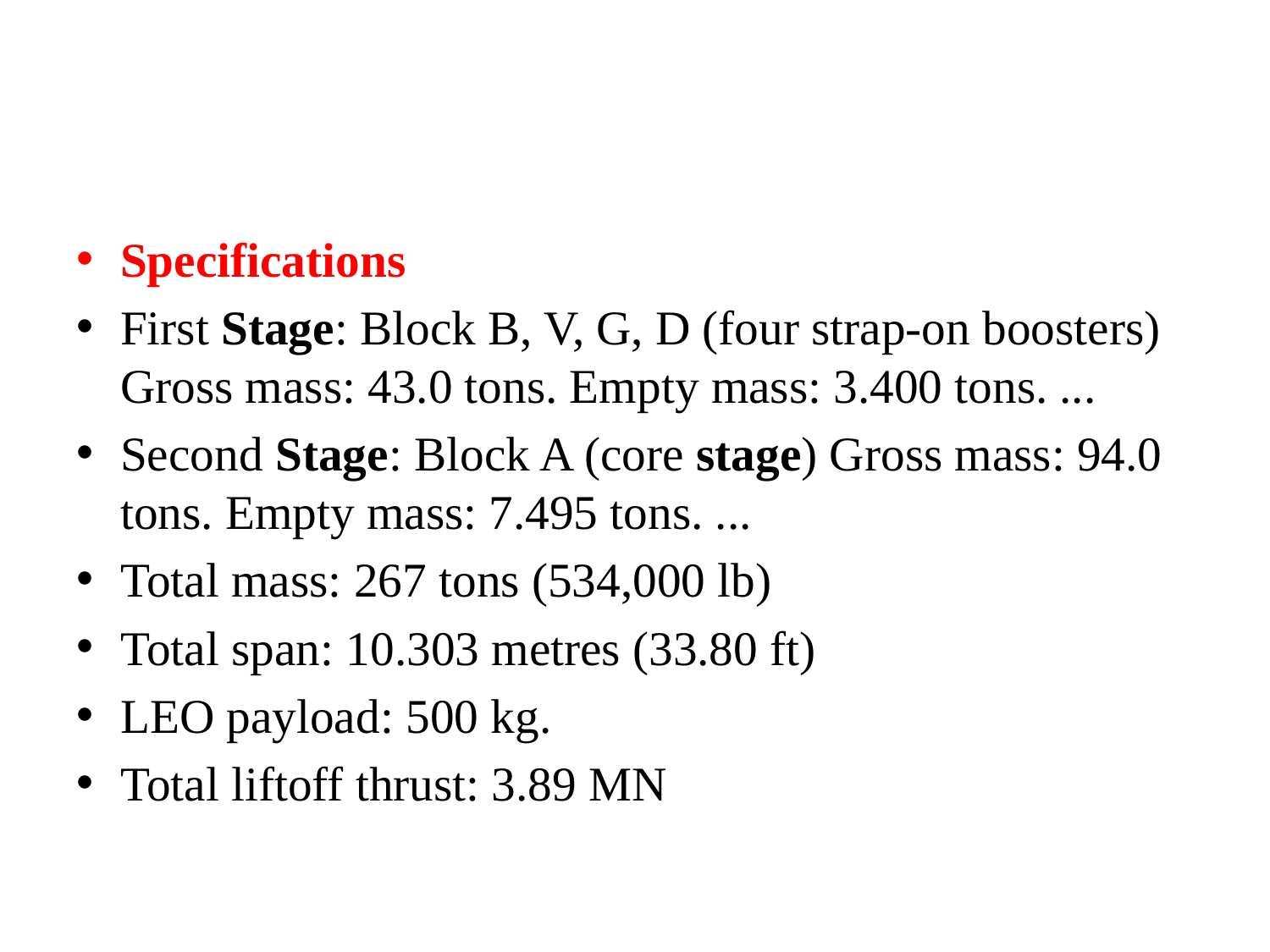

#
Specifications
First Stage: Block B, V, G, D (four strap-on boosters) Gross mass: 43.0 tons. Empty mass: 3.400 tons. ...
Second Stage: Block A (core stage) Gross mass: 94.0 tons. Empty mass: 7.495 tons. ...
Total mass: 267 tons (534,000 lb)
Total span: 10.303 metres (33.80 ft)
LEO payload: 500 kg.
Total liftoff thrust: 3.89 MN